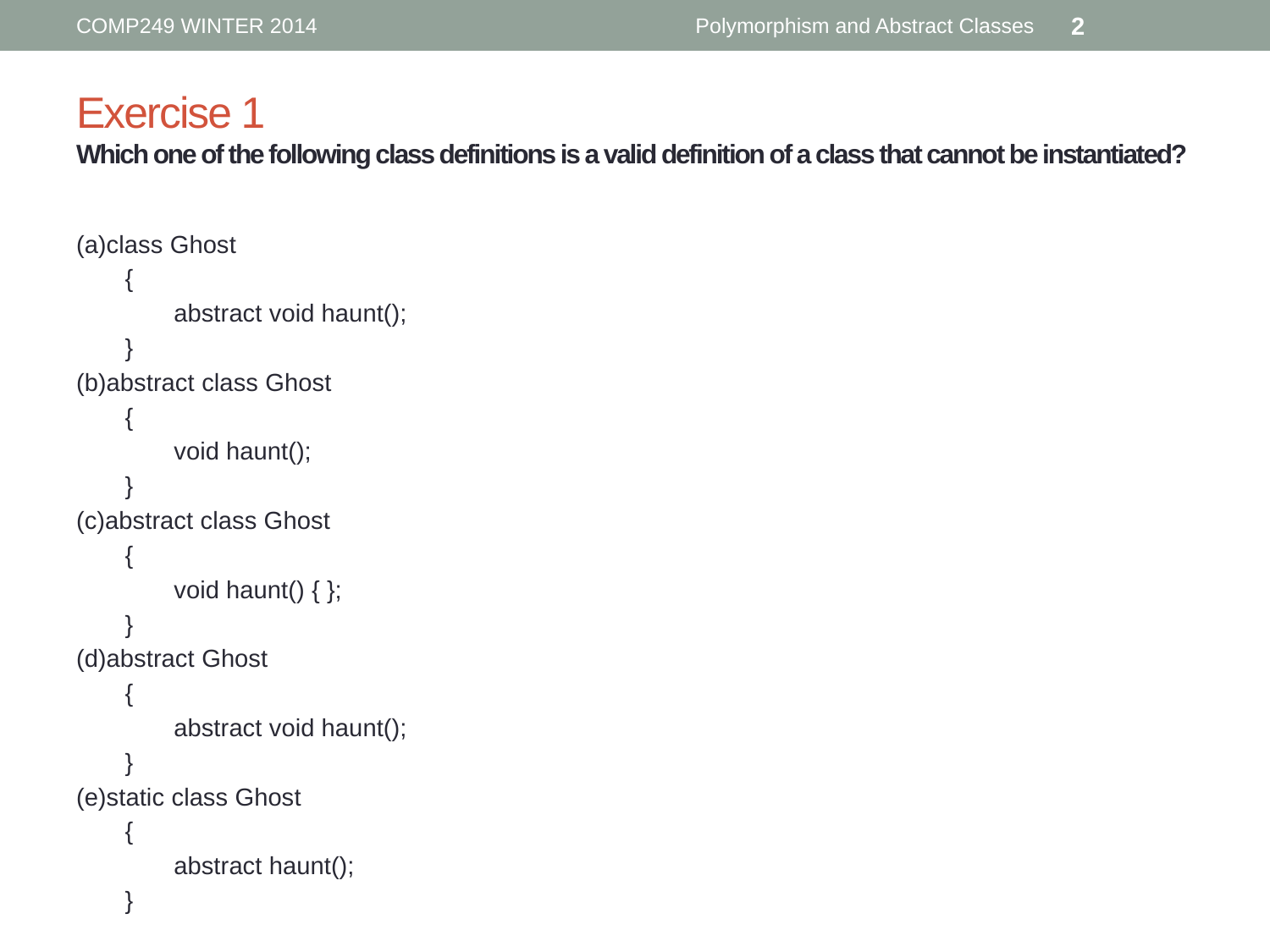

COMP249 WINTER 2014
Polymorphism and Abstract Classes
2
# Exercise 1 Which one of the following class definitions is a valid definition of a class that cannot be instantiated?
(a)class Ghost
       {
              abstract void haunt();
       }
(b)abstract class Ghost
       {
              void haunt();
       }
(c)abstract class Ghost
       {
              void haunt() { };
       }
(d)abstract Ghost
       {
              abstract void haunt();
       }
(e)static class Ghost
       {
              abstract haunt();
       }